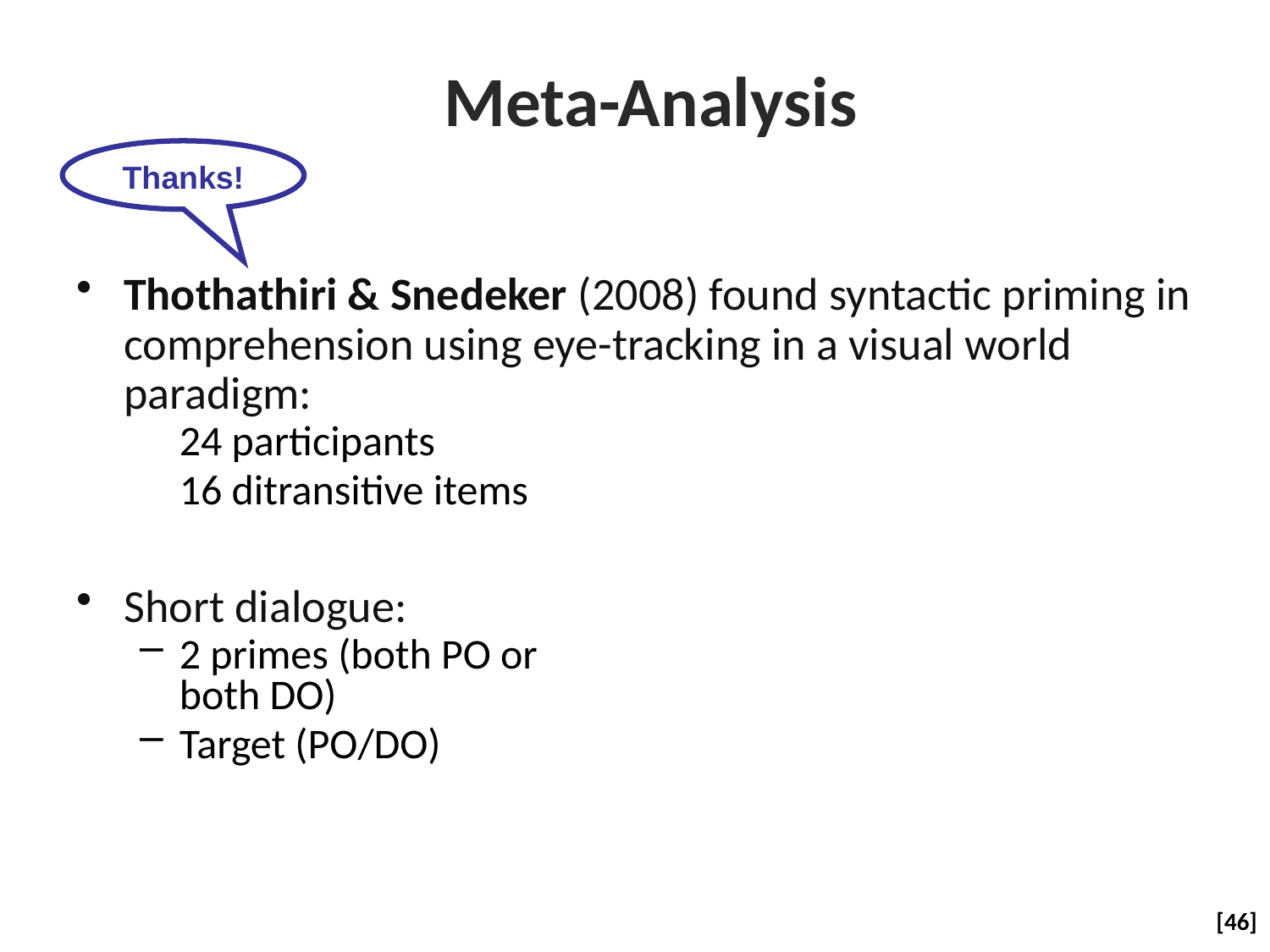

# Meta-Analysis
Thanks!
Thothathiri & Snedeker (2008) found syntactic priming in comprehension using eye-tracking in a visual world paradigm:
	24 participants
	16 ditransitive items

Short dialogue:
2 primes (both PO or
both DO)
Target (PO/DO)
 [46]